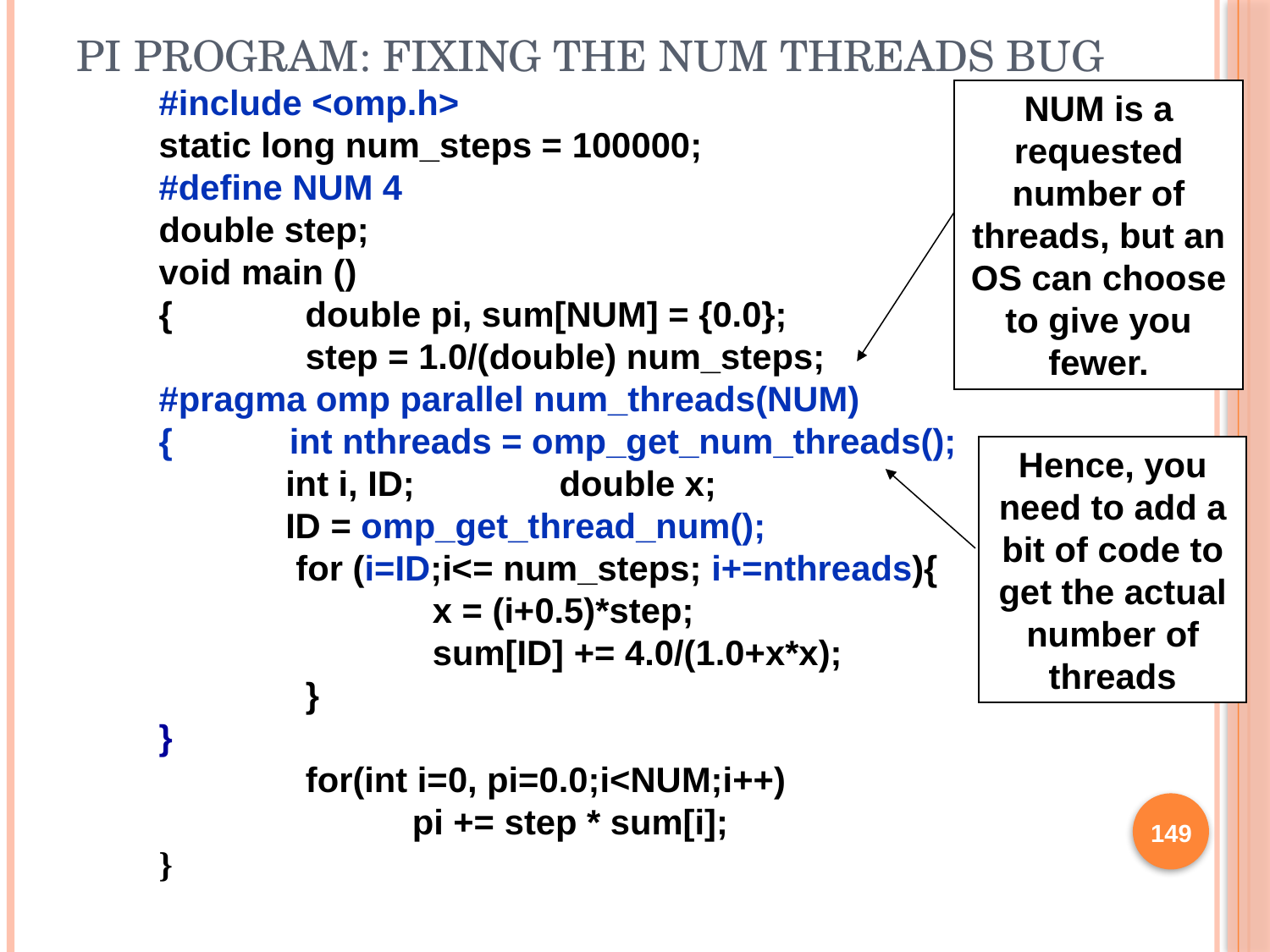

# PI Program: Fixing the NUM threads bug
#include <omp.h>
static long num_steps = 100000;
#define NUM 4
double step;
void main ()
{	  double pi, sum[NUM] = {0.0};
	  step = 1.0/(double) num_steps;
#pragma omp parallel num_threads(NUM)
{            int nthreads = omp_get_num_threads();
             int i, ID; 	  double x;
             ID = omp_get_thread_num();
	 for (i=ID;i<= num_steps; i+=nthreads){
		  x = (i+0.5)*step;
		  sum[ID] += 4.0/(1.0+x*x);
	  }
}
	  for(int i=0, pi=0.0;i<NUM;i++)
                          pi += step * sum[i];
}
NUM is a requested number of threads, but an OS can choose to give you fewer.

Hence, you need to add a bit of code to get the actual number of threads

149
149